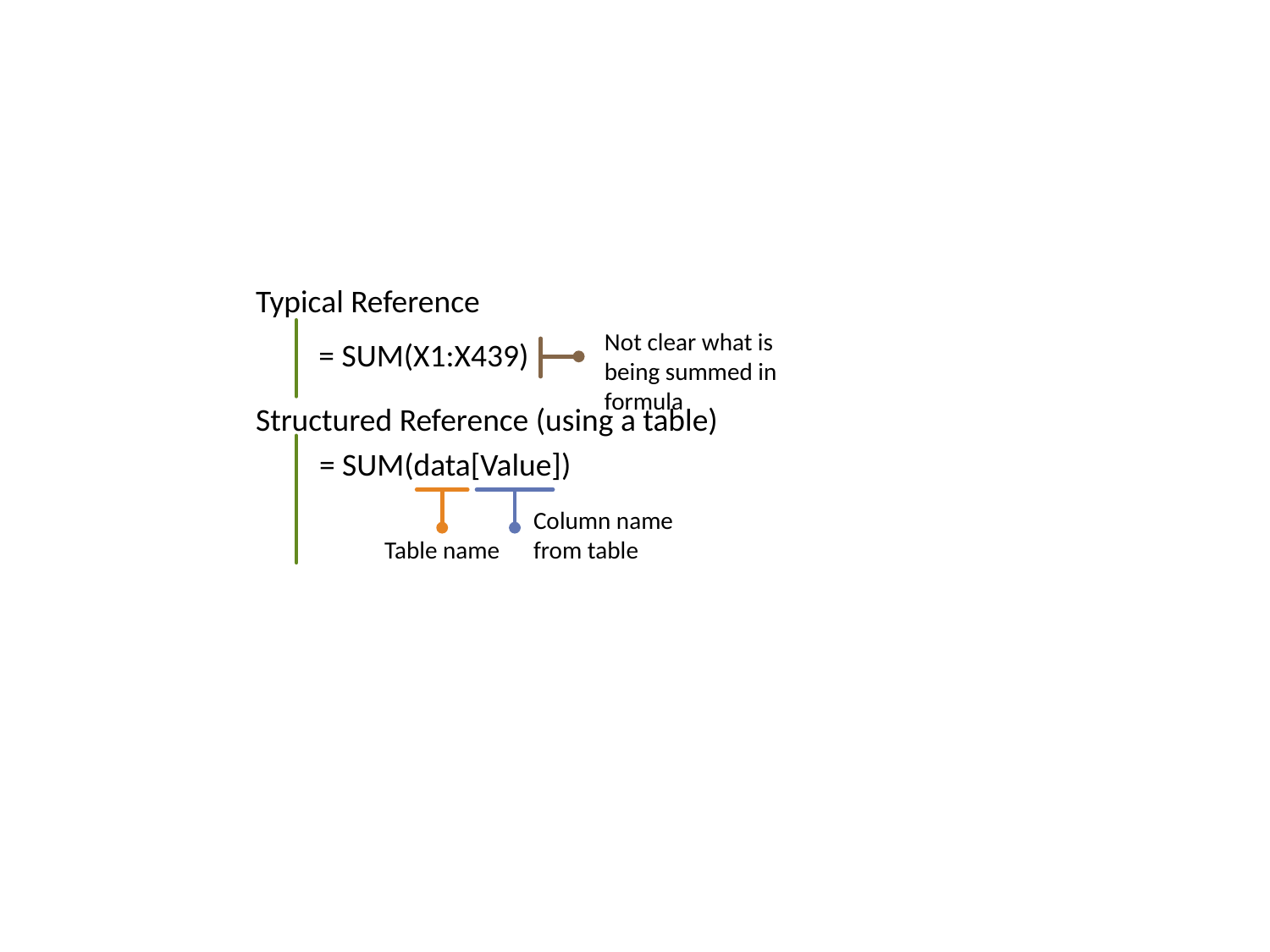

Typical Reference
Not clear what is being summed in formula
= SUM(X1:X439)
Structured Reference (using a table)
= SUM(data[Value])
Column name from table
Table name